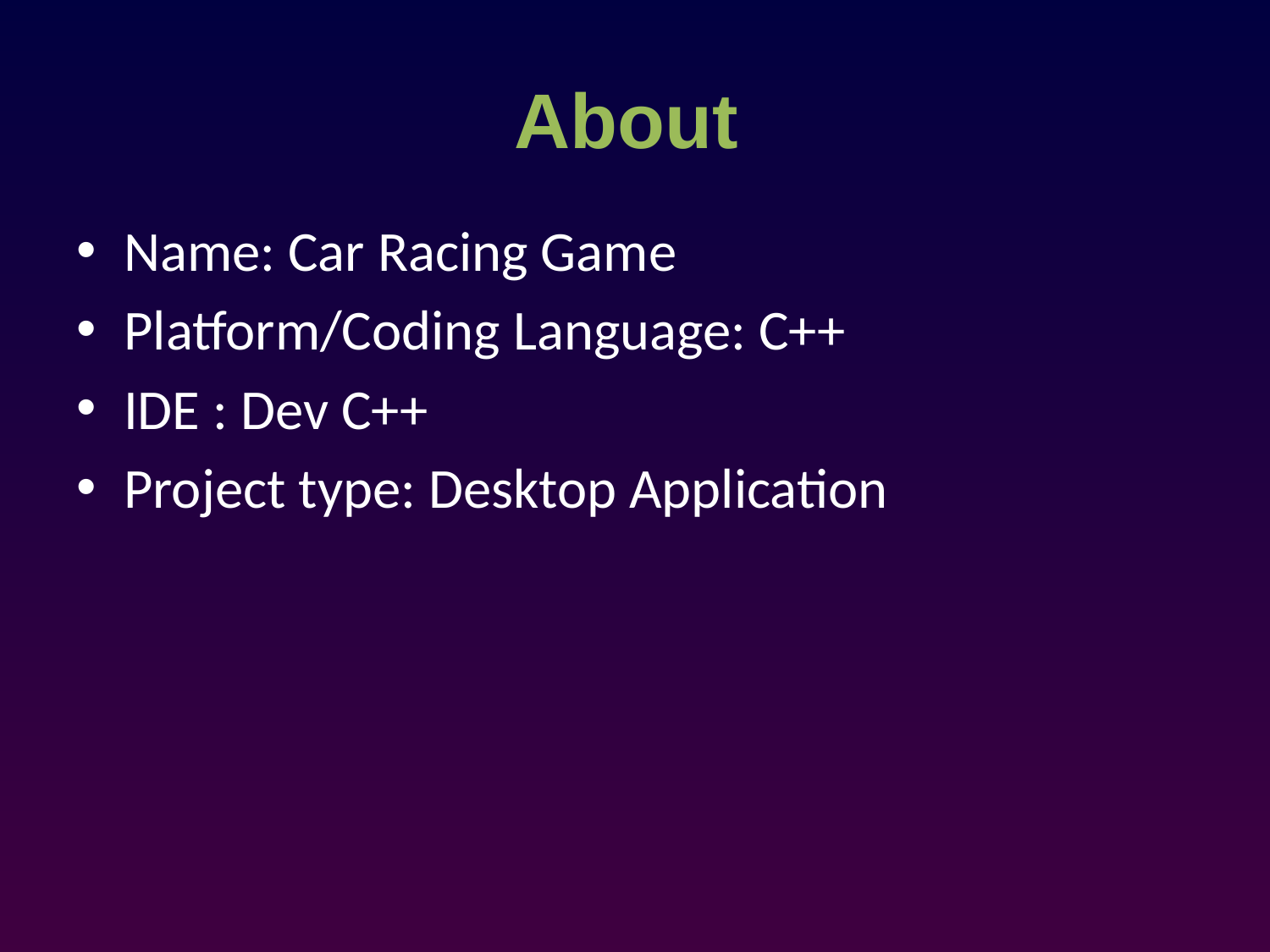

# About
Name: Car Racing Game
Platform/Coding Language: C++
IDE : Dev C++
Project type: Desktop Application